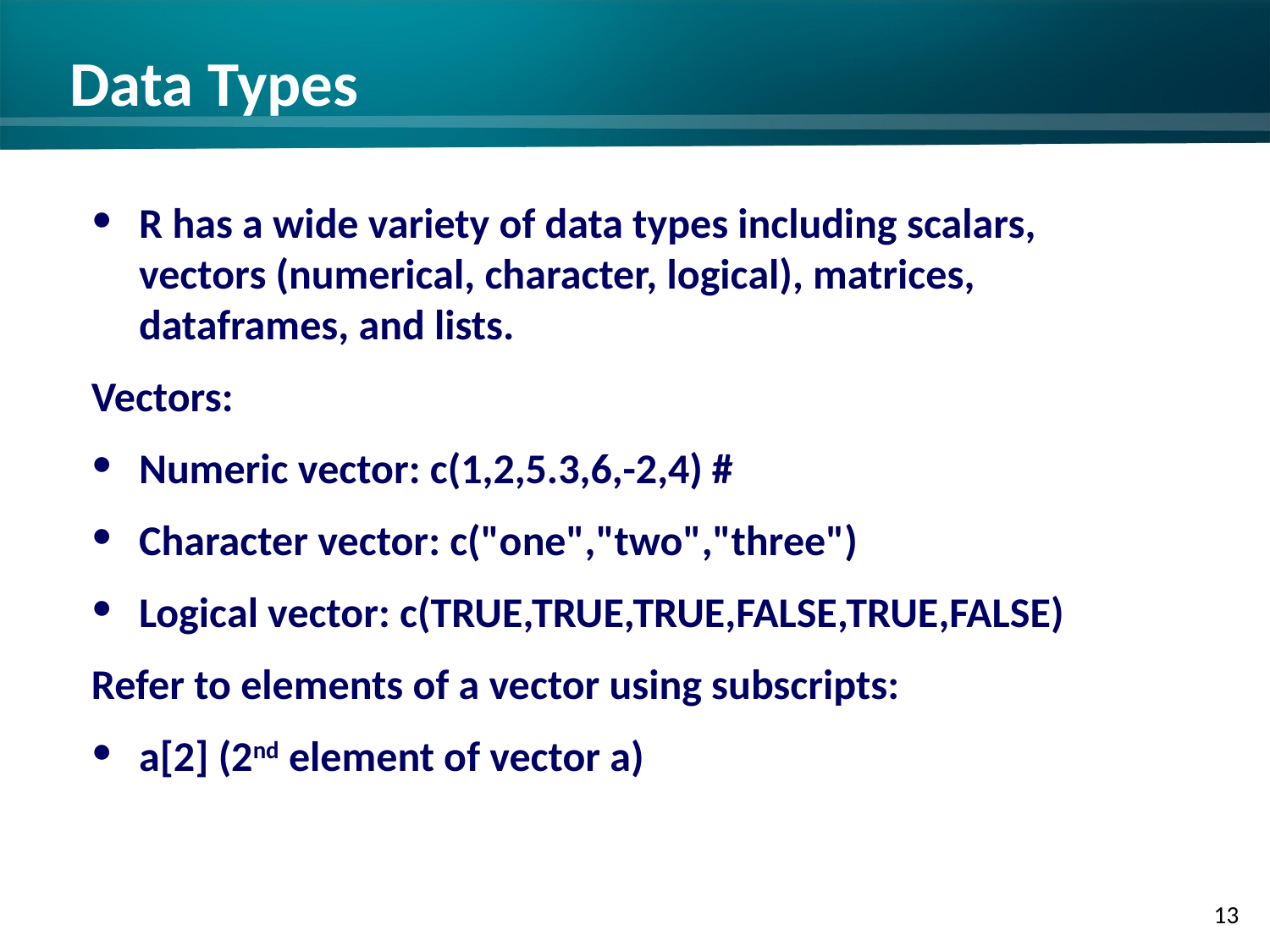

# Data Types
R has a wide variety of data types including scalars, vectors (numerical, character, logical), matrices, dataframes, and lists.
Vectors:
Numeric vector: c(1,2,5.3,6,-2,4) #
Character vector: c("one","two","three")
Logical vector: c(TRUE,TRUE,TRUE,FALSE,TRUE,FALSE)
Refer to elements of a vector using subscripts:
a[2] (2nd element of vector a)
13